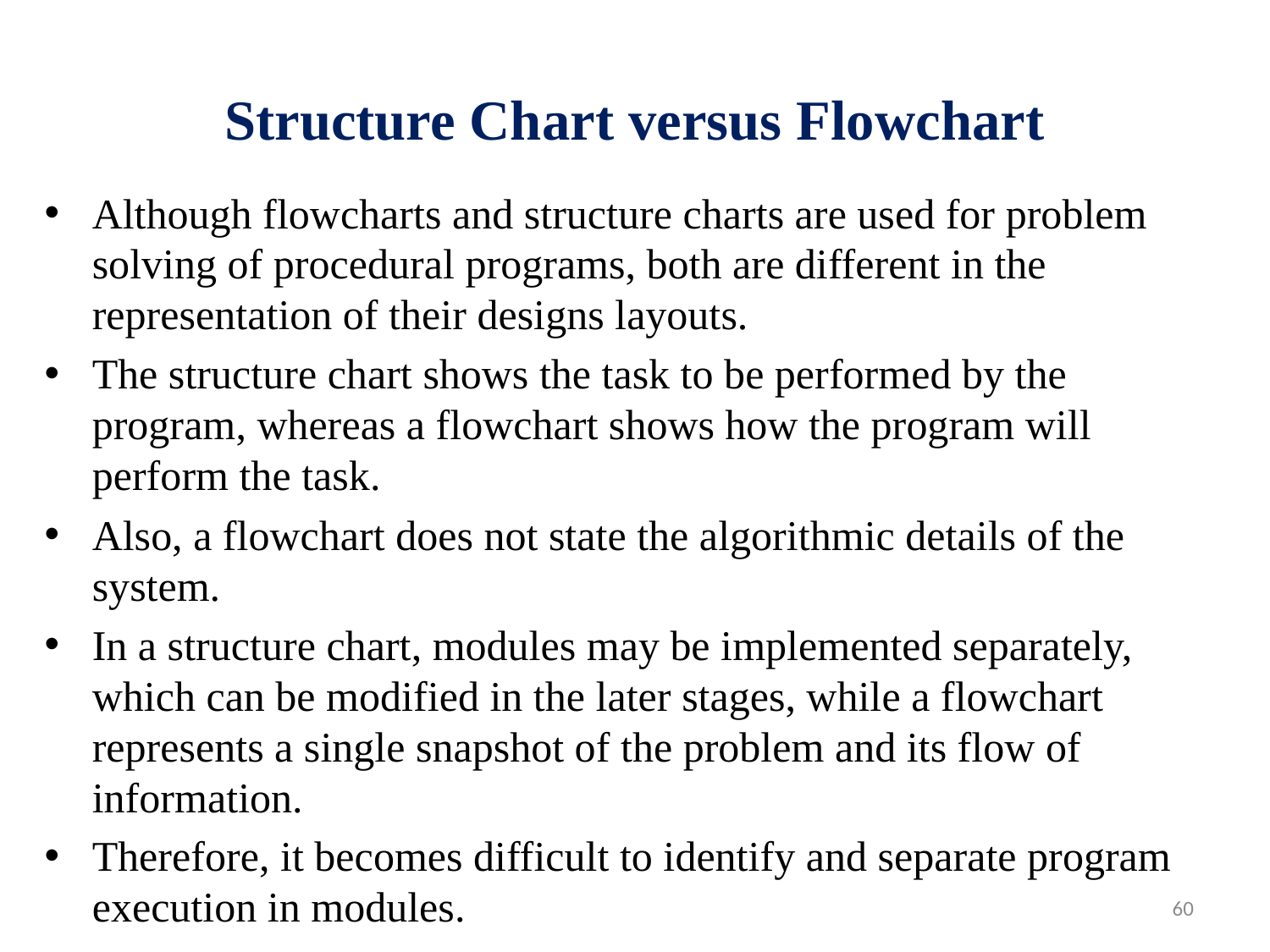

# Structure Chart versus Flowchart
Although flowcharts and structure charts are used for problem solving of procedural programs, both are different in the representation of their designs layouts.
The structure chart shows the task to be performed by the program, whereas a flowchart shows how the program will perform the task.
Also, a flowchart does not state the algorithmic details of the system.
In a structure chart, modules may be implemented separately, which can be modified in the later stages, while a flowchart represents a single snapshot of the problem and its flow of information.
Therefore, it becomes difficult to identify and separate program execution in modules.
60